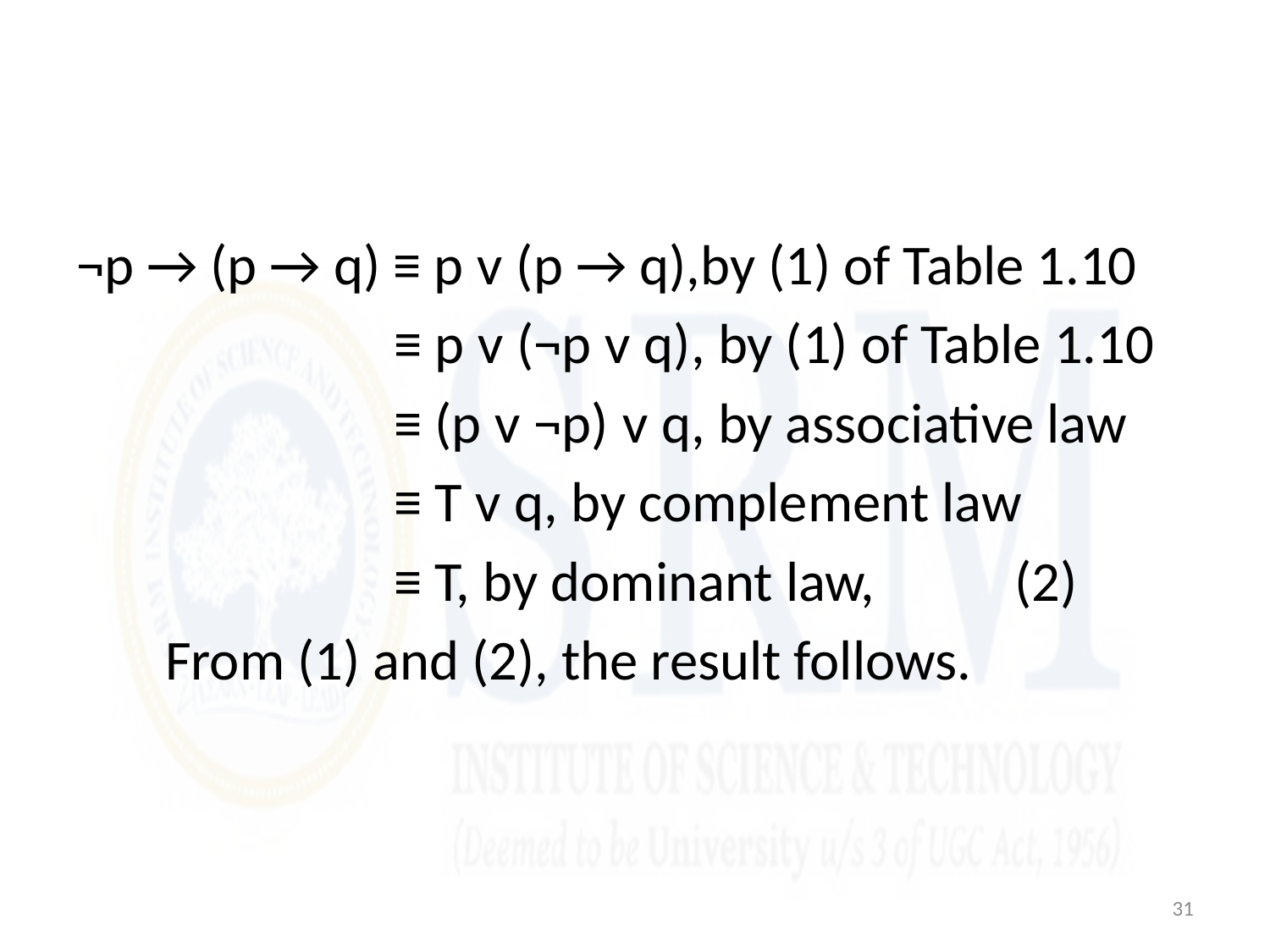

#
¬p → (p → q) ≡ p ᴠ (p → q),by (1) of Table 1.10
                         ≡ p ᴠ (¬p ᴠ q), by (1) of Table 1.10
                         ≡ (p ᴠ ¬p) ᴠ q, by associative law
                         ≡ T ᴠ q, by complement law
                         ≡ T, by dominant law,           (2)
       From (1) and (2), the result follows.

31